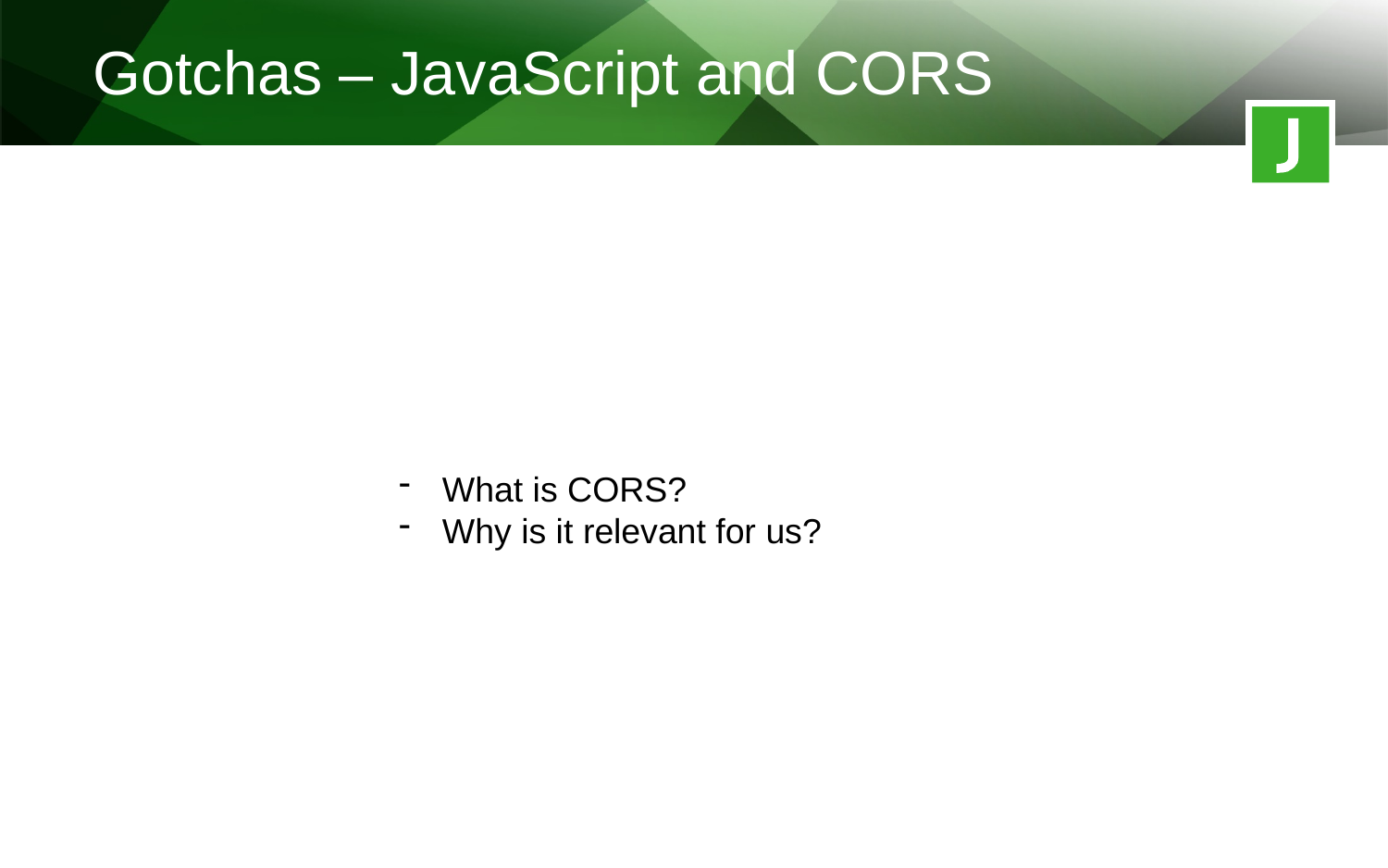

Gotchas – JavaScript and CORS
What is CORS?
Why is it relevant for us?